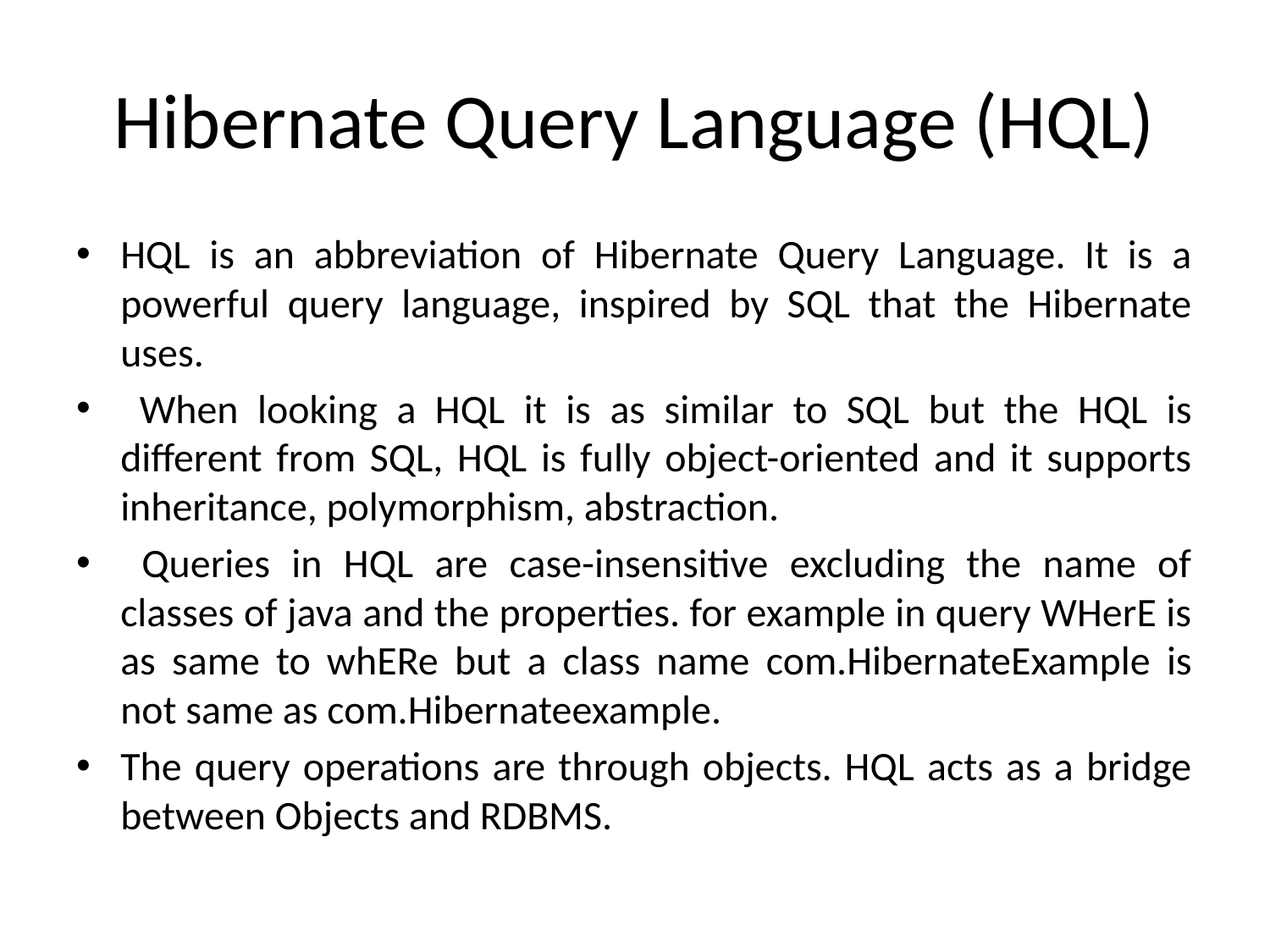

# Hibernate Query Language (HQL)
HQL is an abbreviation of Hibernate Query Language. It is a powerful query language, inspired by SQL that the Hibernate uses.
 When looking a HQL it is as similar to SQL but the HQL is different from SQL, HQL is fully object-oriented and it supports inheritance, polymorphism, abstraction.
 Queries in HQL are case-insensitive excluding the name of classes of java and the properties. for example in query WHerE is as same to whERe but a class name com.HibernateExample is not same as com.Hibernateexample.
The query operations are through objects. HQL acts as a bridge between Objects and RDBMS.